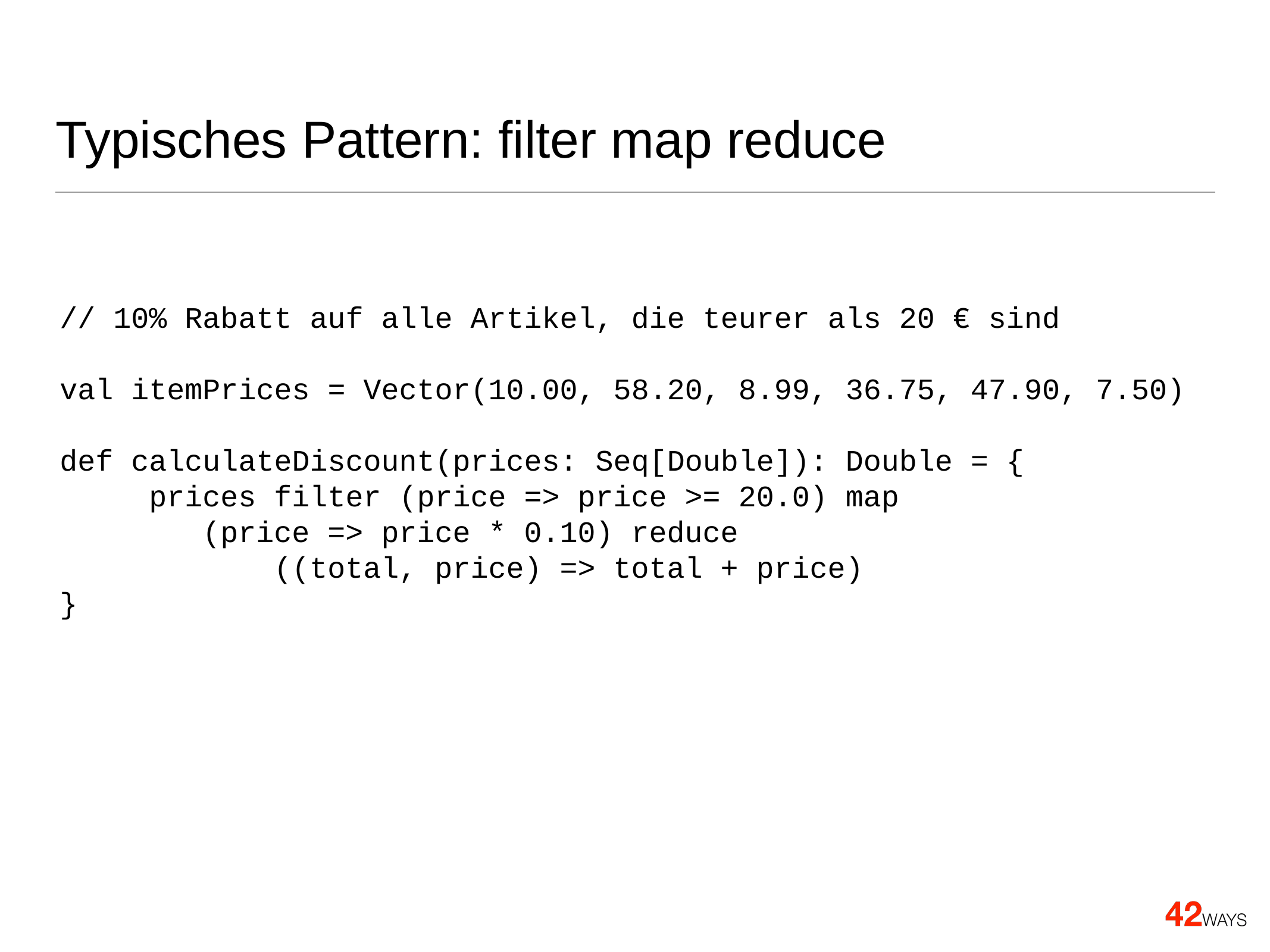

# Typisches Pattern: filter map reduce
// 10% Rabatt auf alle Artikel, die teurer als 20 € sind

val itemPrices = Vector(10.00, 58.20, 8.99, 36.75, 47.90, 7.50)

def calculateDiscount(prices: Seq[Double]): Double = {
     prices filter (price => price >= 20.0) map
        (price => price * 0.10) reduce
            ((total, price) => total + price)
}